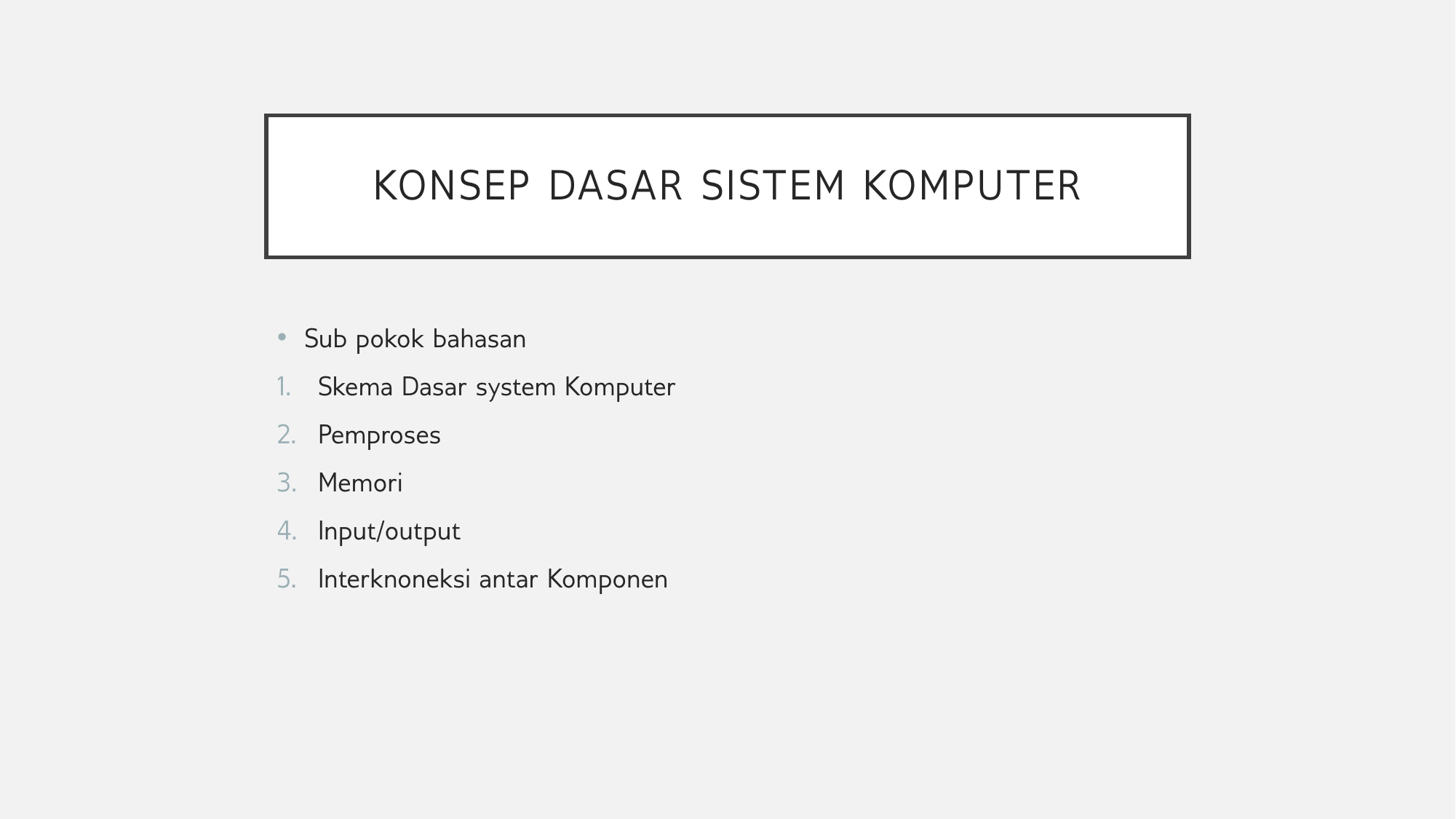

# Konsep dasar sistem komputer
Sub pokok bahasan
Skema Dasar system Komputer
Pemproses
Memori
Input/output
Interknoneksi antar Komponen